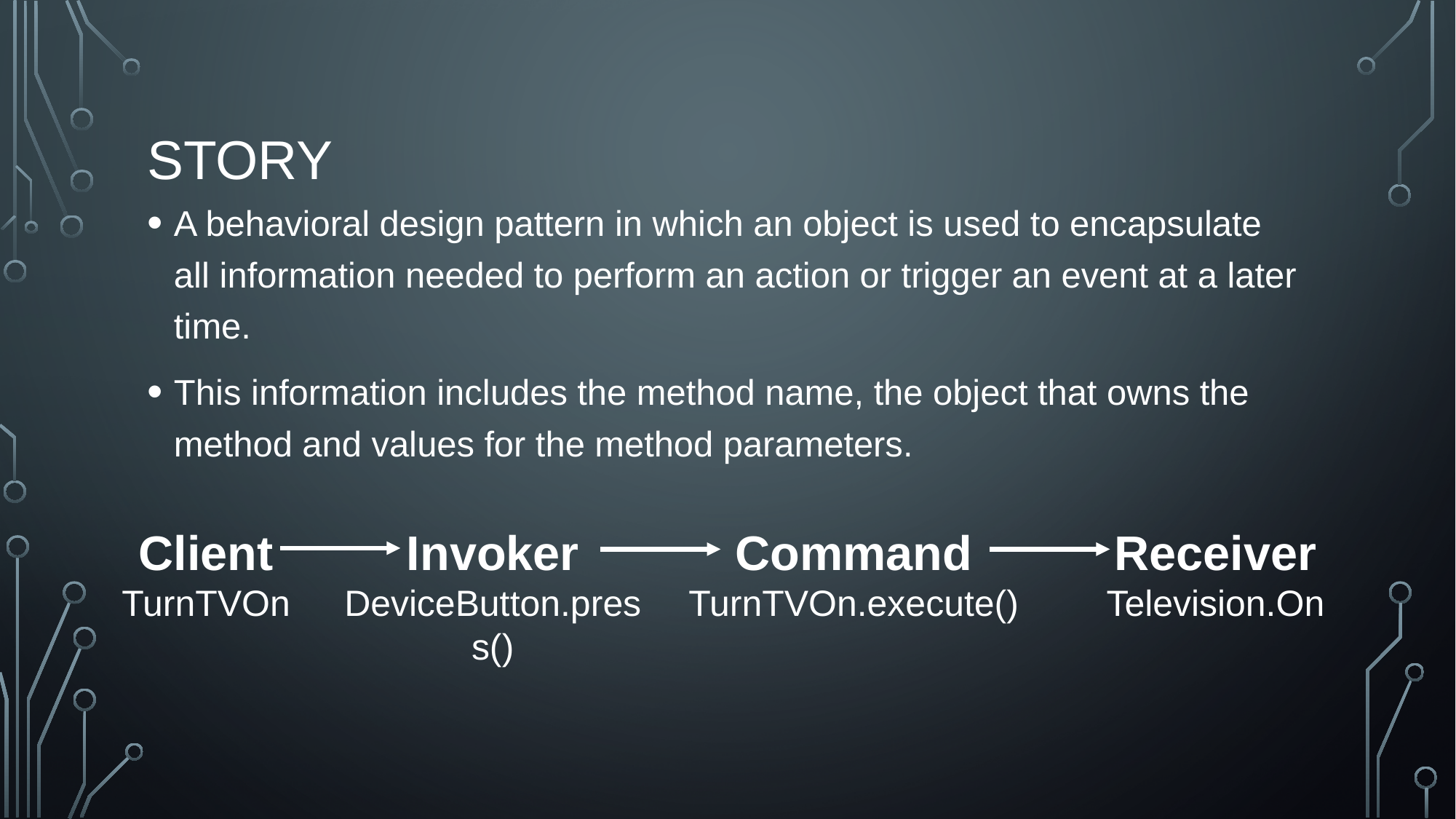

# Story
A behavioral design pattern in which an object is used to encapsulate all information needed to perform an action or trigger an event at a later time.
This information includes the method name, the object that owns the method and values for the method parameters.
Command
TurnTVOn.execute()
Receiver
Television.On
Invoker
DeviceButton.press()
Client
TurnTVOn